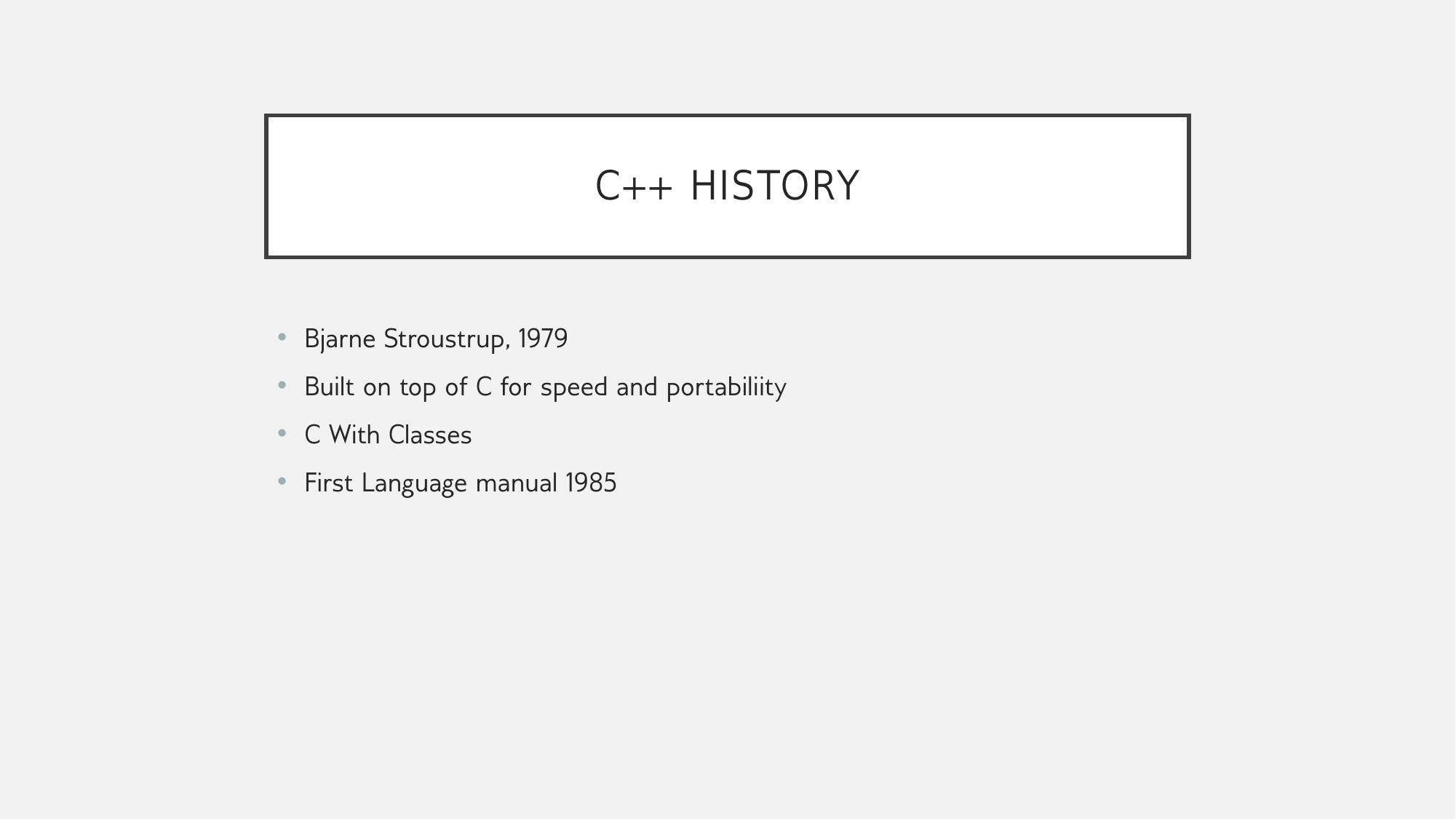

# C++ History
Bjarne Stroustrup, 1979
Built on top of C for speed and portabiliity
C With Classes
First Language manual 1985